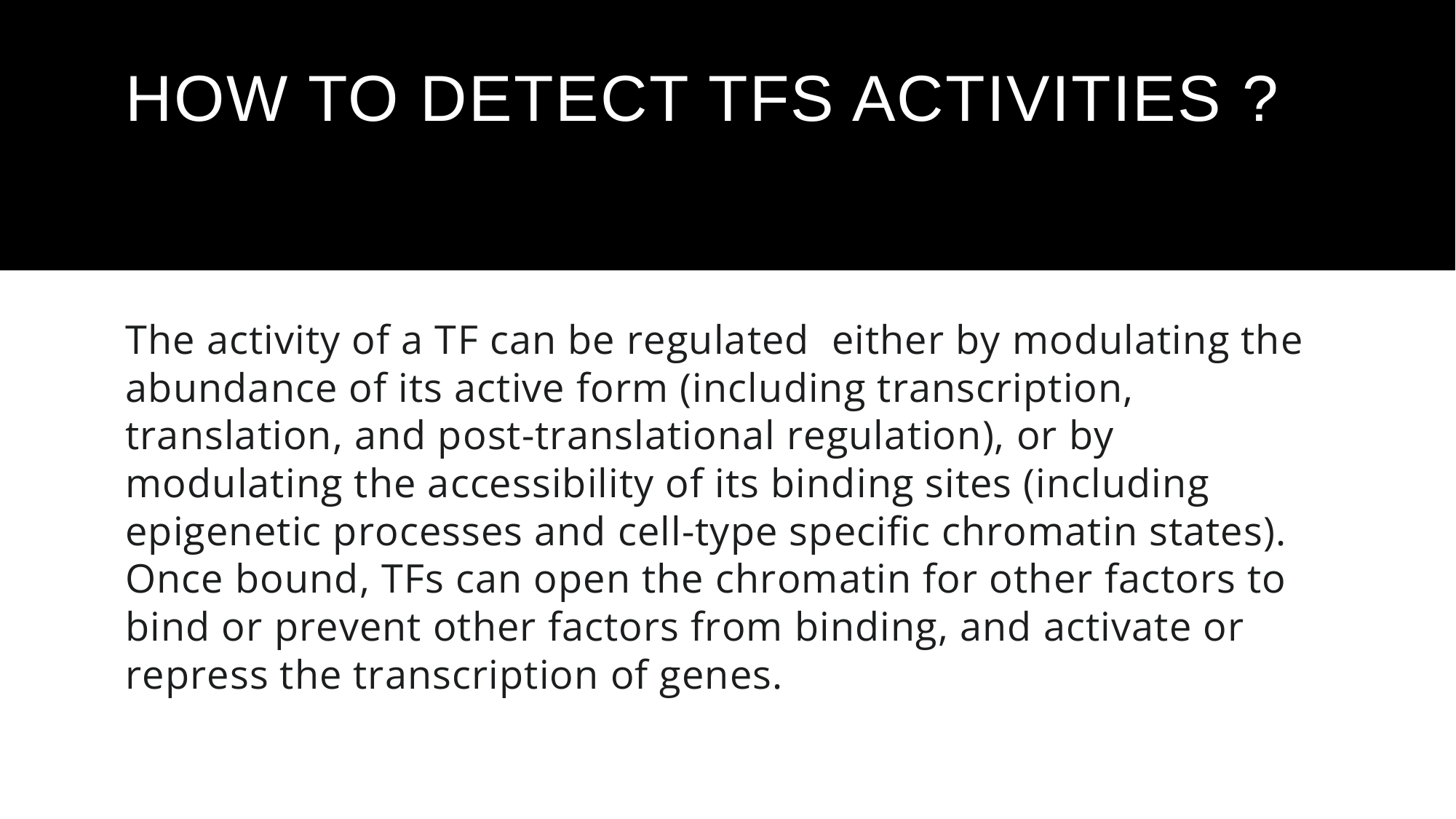

# How to detect TFs activities ?
The activity of a TF can be regulated  either by modulating the abundance of its active form (including transcription, translation, and post-translational regulation), or by modulating the accessibility of its binding sites (including epigenetic processes and cell-type specific chromatin states). Once bound, TFs can open the chromatin for other factors to bind or prevent other factors from binding, and activate or repress the transcription of genes.